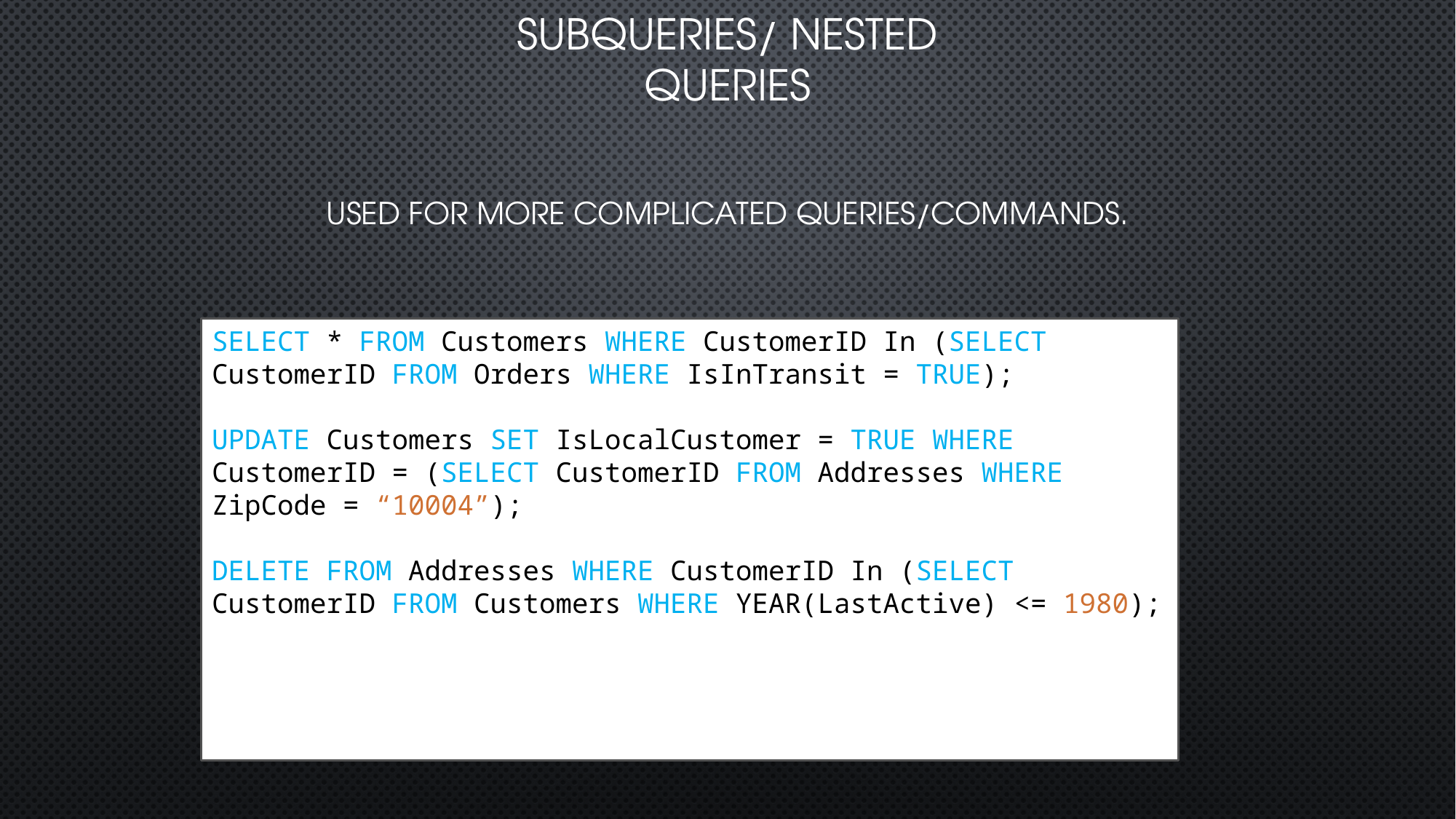

# subqueries/ nested queries

Used for more complicated queries/commands.

SELECT * FROM Customers WHERE CustomerID In (SELECT CustomerID FROM Orders WHERE IsInTransit = TRUE);

UPDATE Customers SET IsLocalCustomer = TRUE WHERE CustomerID = (SELECT CustomerID FROM Addresses WHERE ZipCode = “10004”);

DELETE FROM Addresses WHERE CustomerID In (SELECT CustomerID FROM Customers WHERE YEAR(LastActive) <= 1980);